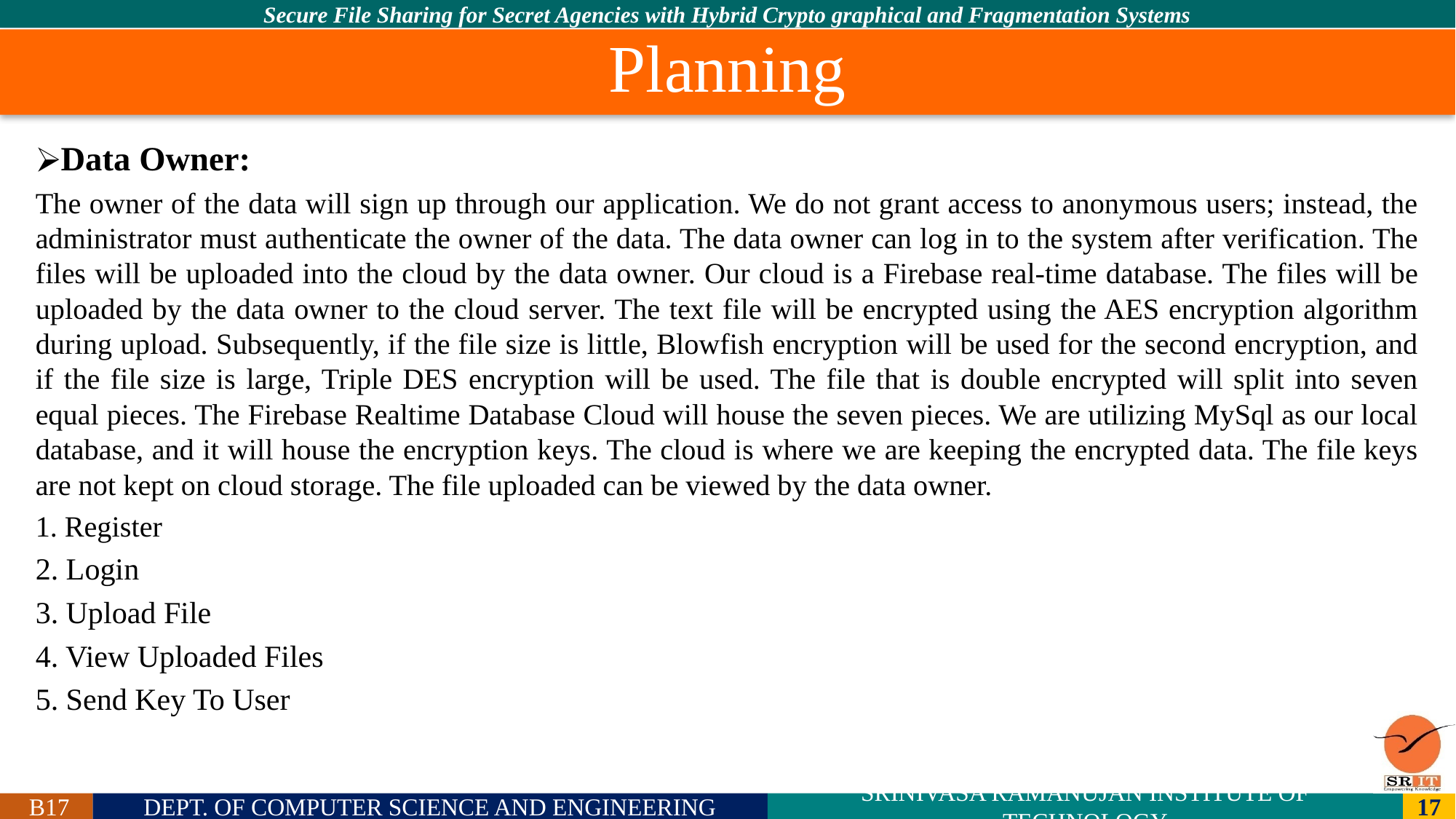

# Planning
Data Owner:
The owner of the data will sign up through our application. We do not grant access to anonymous users; instead, the administrator must authenticate the owner of the data. The data owner can log in to the system after verification. The files will be uploaded into the cloud by the data owner. Our cloud is a Firebase real-time database. The files will be uploaded by the data owner to the cloud server. The text file will be encrypted using the AES encryption algorithm during upload. Subsequently, if the file size is little, Blowfish encryption will be used for the second encryption, and if the file size is large, Triple DES encryption will be used. The file that is double encrypted will split into seven equal pieces. The Firebase Realtime Database Cloud will house the seven pieces. We are utilizing MySql as our local database, and it will house the encryption keys. The cloud is where we are keeping the encrypted data. The file keys are not kept on cloud storage. The file uploaded can be viewed by the data owner.
1. Register
2. Login
3. Upload File
4. View Uploaded Files
5. Send Key To User